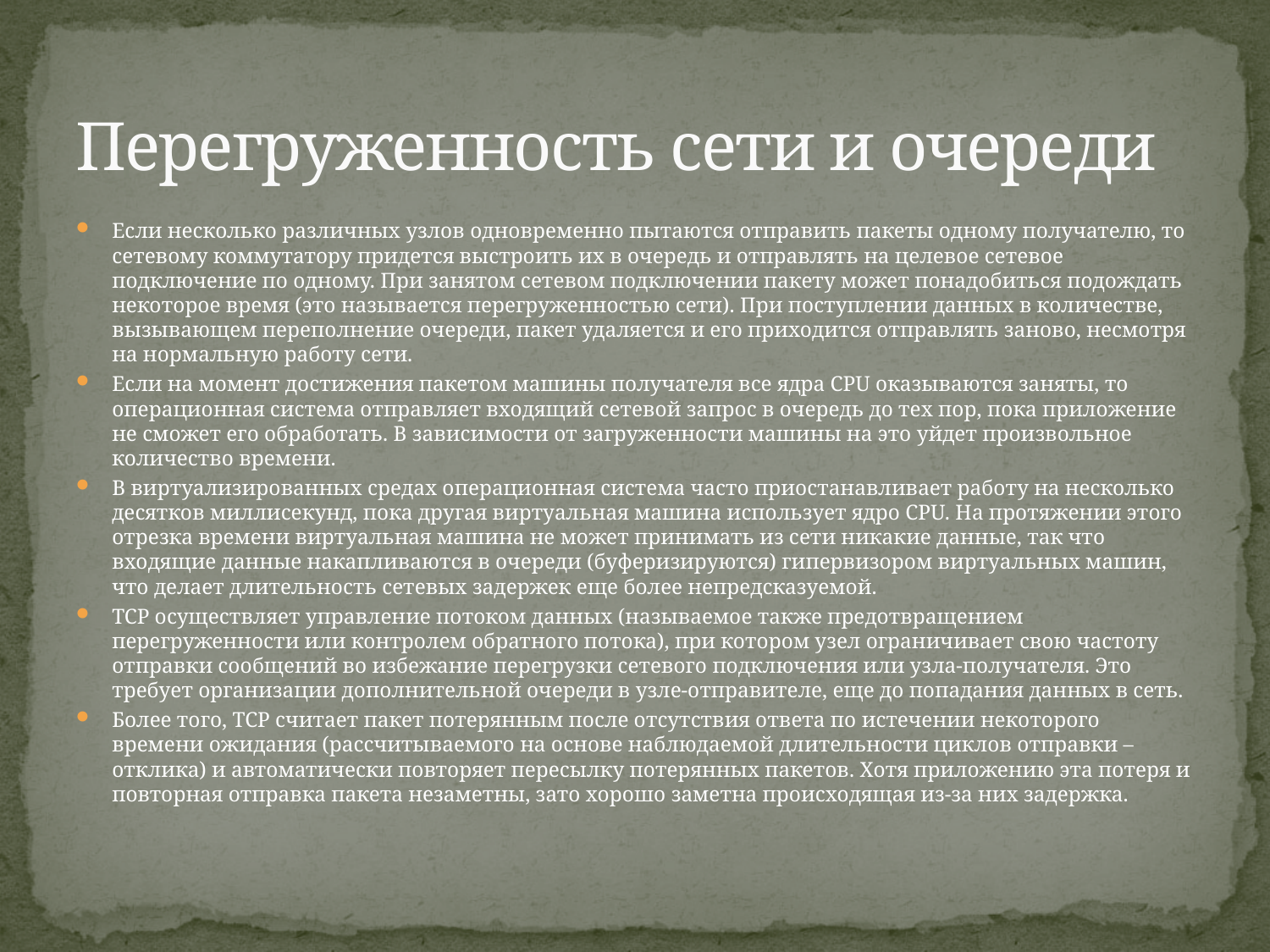

# Перегруженность сети и очереди
Если несколько различных узлов одновременно пытаются отправить пакеты одному получателю, то сетевому коммутатору придется выстроить их в очередь и отправлять на целевое сетевое подключение по одному. При занятом сетевом подключении пакету может понадобиться подождать некоторое время (это называется перегруженностью сети). При поступлении данных в количестве, вызывающем переполнение очереди, пакет удаляется и его приходится отправлять заново, несмотря на нормальную работу сети.
Если на момент достижения пакетом машины получателя все ядра CPU оказываются заняты, то операционная система отправляет входящий сетевой запрос в очередь до тех пор, пока приложение не сможет его обработать. В зависимости от загруженности машины на это уйдет произвольное количество времени.
В виртуализированных средах операционная система часто приостанавливает работу на несколько десятков миллисекунд, пока другая виртуальная машина использует ядро CPU. На протяжении этого отрезка времени виртуальная машина не может принимать из сети никакие данные, так что входящие данные накапливаются в очереди (буферизируются) гипервизором виртуальных машин, что делает длительность сетевых задержек еще более непредсказуемой.
TCP осуществляет управление потоком данных (называемое также предотвращением перегруженности или контролем обратного потока), при котором узел ограничивает свою частоту отправки сообщений во избежание перегрузки сетевого подключения или узла-получателя. Это требует организации дополнительной очереди в узле-отправителе, еще до попадания данных в сеть.
Более того, TCP считает пакет потерянным после отсутствия ответа по истечении некоторого времени ожидания (рассчитываемого на основе наблюдаемой длительности циклов отправки – отклика) и автоматически повторяет пересылку потерянных пакетов. Хотя приложению эта потеря и повторная отправка пакета незаметны, зато хорошо заметна происходящая из-за них задержка.